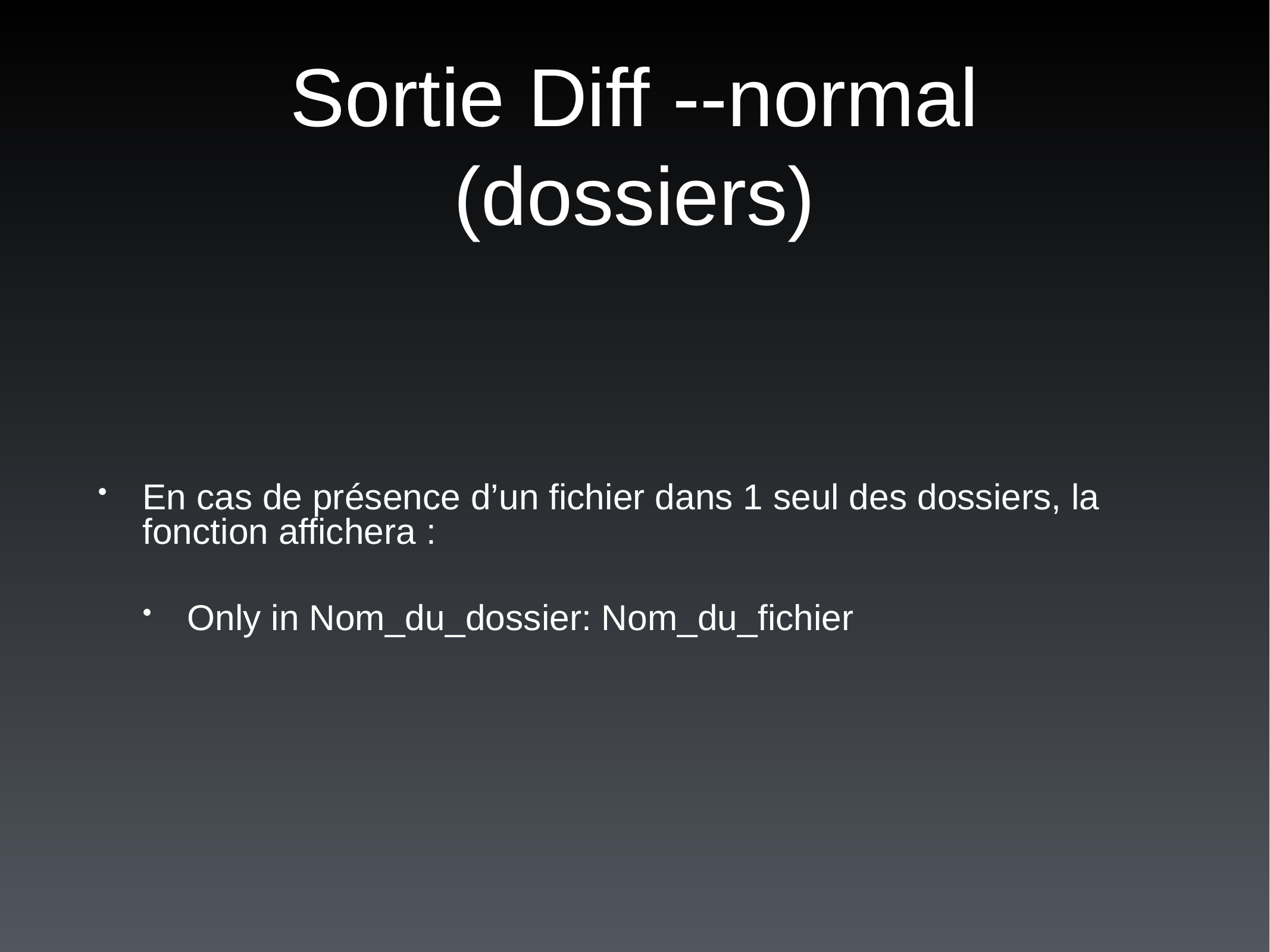

# Sortie Diff --normal (dossiers)
En cas de présence d’un fichier dans 1 seul des dossiers, la fonction affichera :
Only in Nom_du_dossier: Nom_du_fichier
8